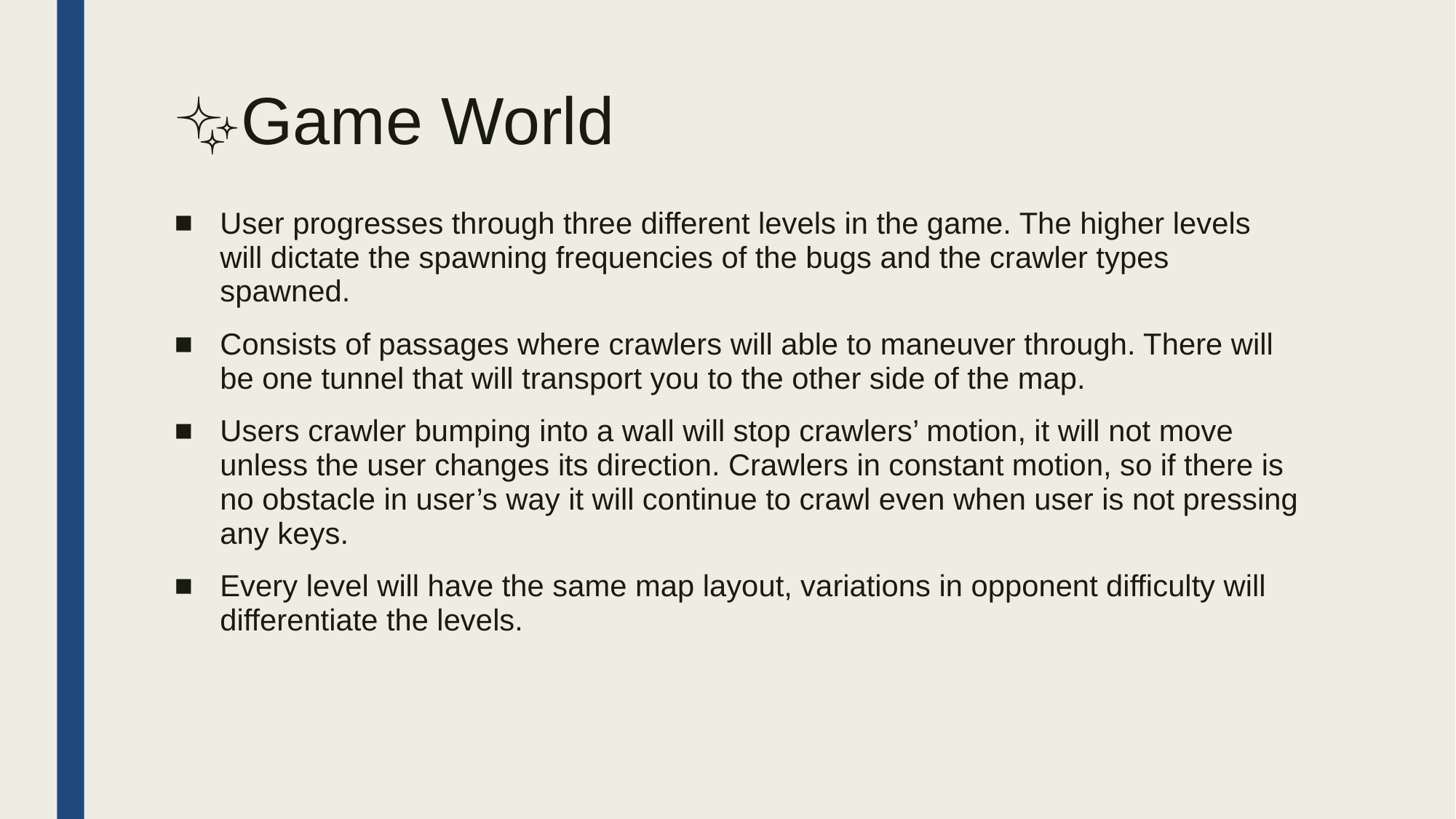

✨Game World
User progresses through three different levels in the game. The higher levels will dictate the spawning frequencies of the bugs and the crawler types spawned.
Consists of passages where crawlers will able to maneuver through. There will be one tunnel that will transport you to the other side of the map.
Users crawler bumping into a wall will stop crawlers’ motion, it will not move unless the user changes its direction. Crawlers in constant motion, so if there is no obstacle in user’s way it will continue to crawl even when user is not pressing any keys.
Every level will have the same map layout, variations in opponent difficulty will differentiate the levels.